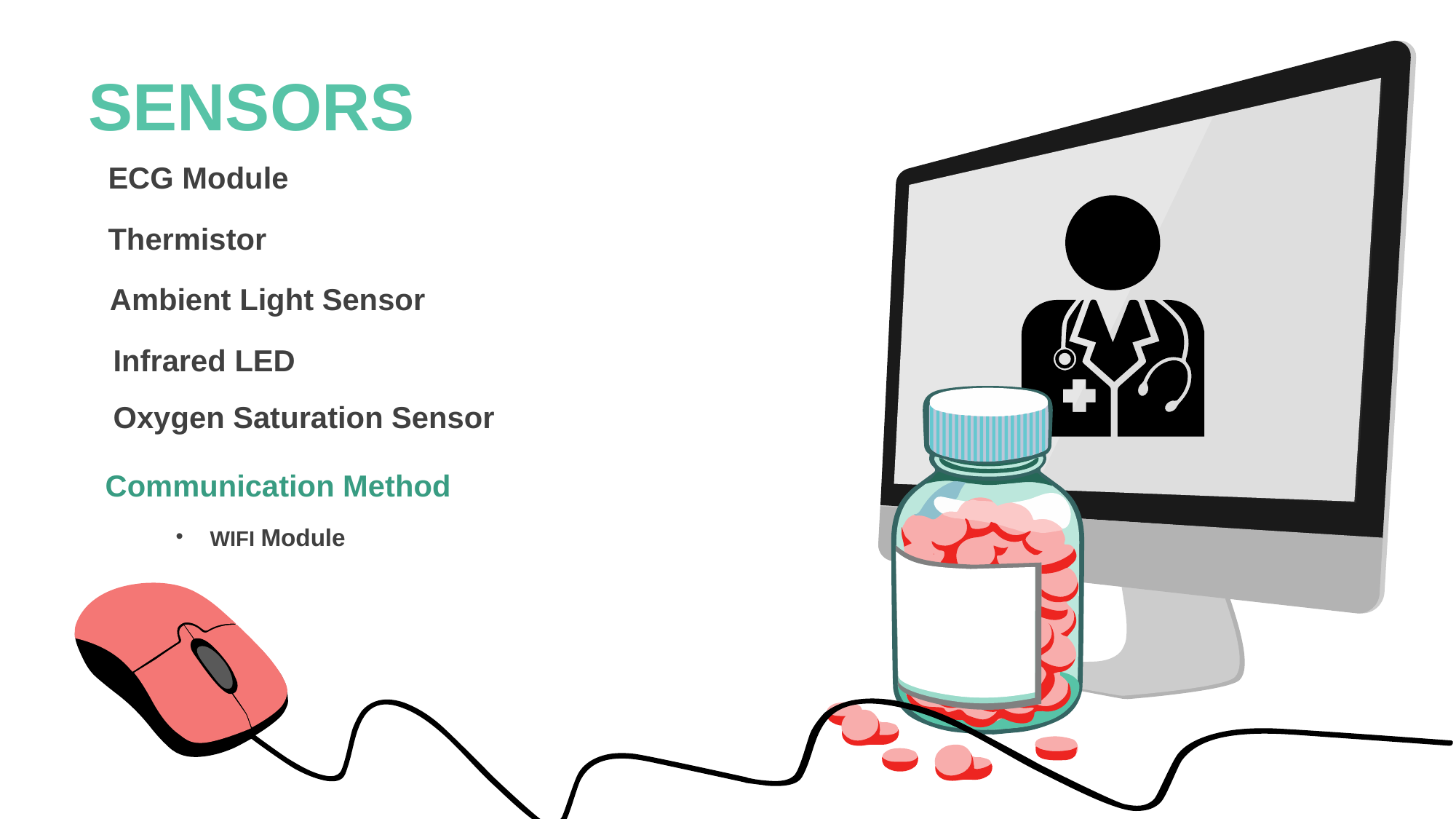

SENSORS
ECG Module

Thermistor
Ambient Light Sensor
Infrared LED

Oxygen Saturation Sensor
Communication Method
WIFI Module